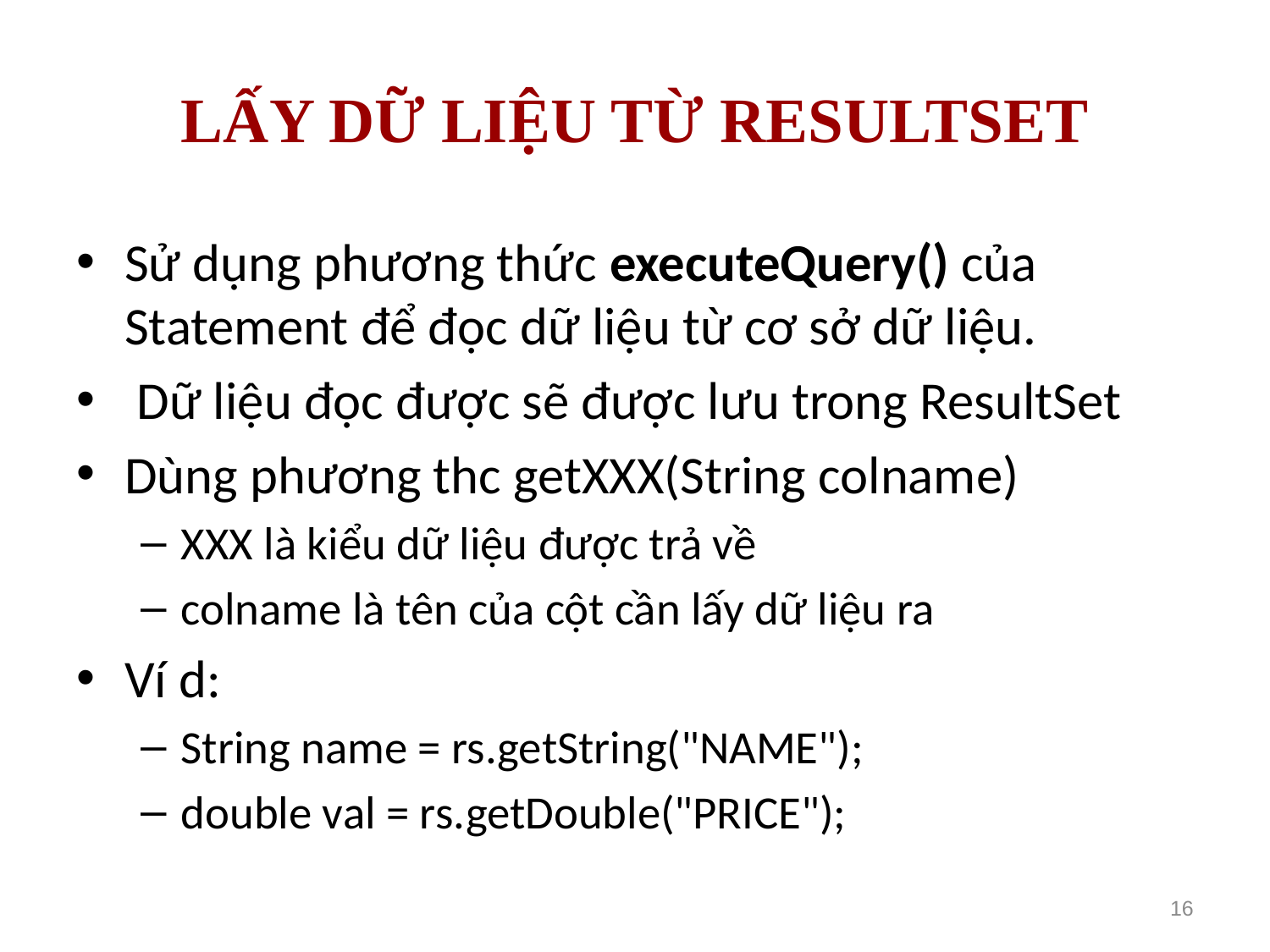

# LẤY DỮ LIỆU TỪ RESULTSET
Sử dụng phương thức executeQuery() của Statement để đọc dữ liệu từ cơ sở dữ liệu.
 Dữ liệu đọc được sẽ được lưu trong ResultSet
Dùng phương thc getXXX(String colname)
XXX là kiểu dữ liệu được trả về
colname là tên của cột cần lấy dữ liệu ra
Ví d:
String name = rs.getString("NAME");
double val = rs.getDouble("PRICE");

16